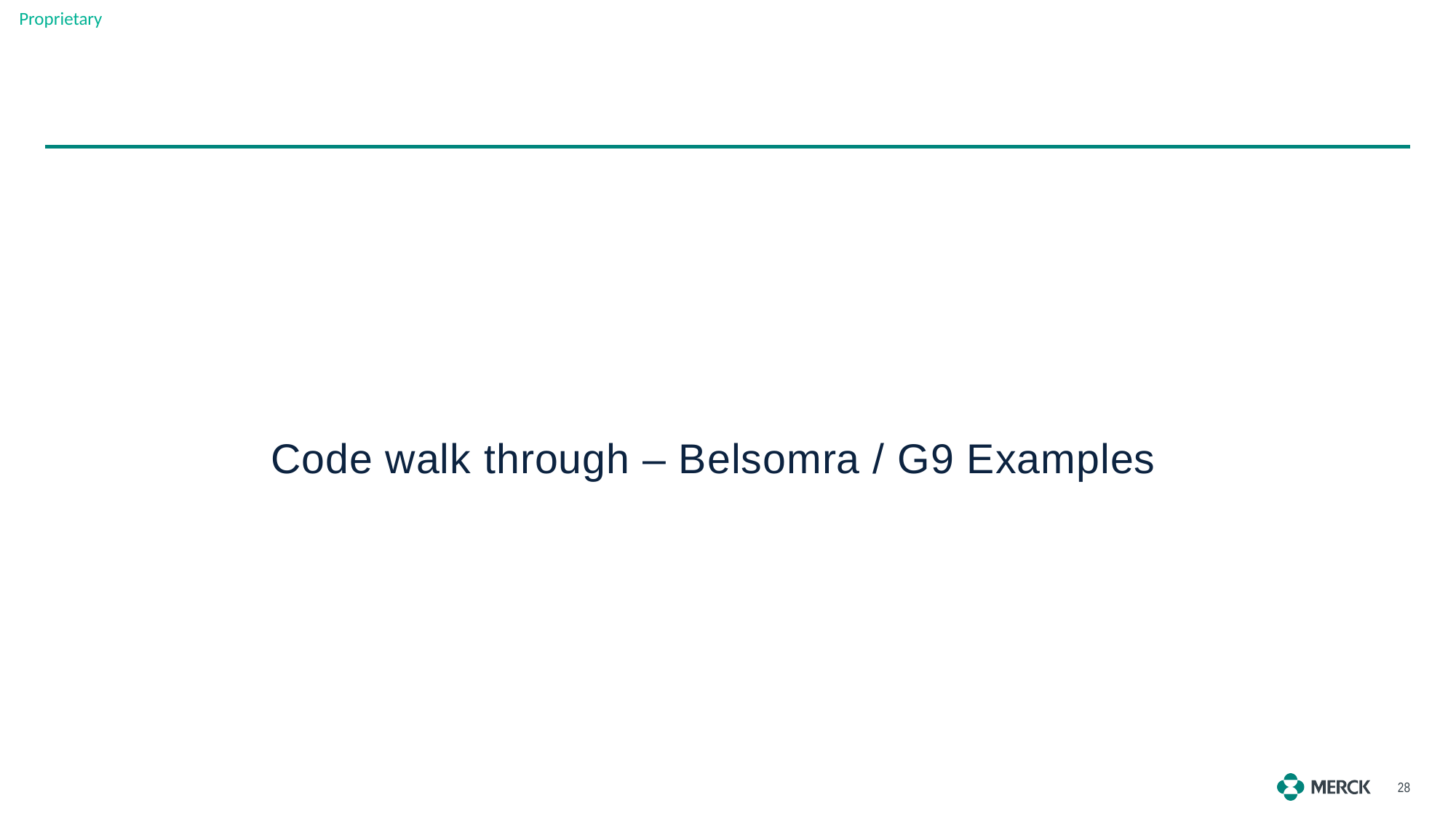

Code walk through – Belsomra / G9 Examples
28